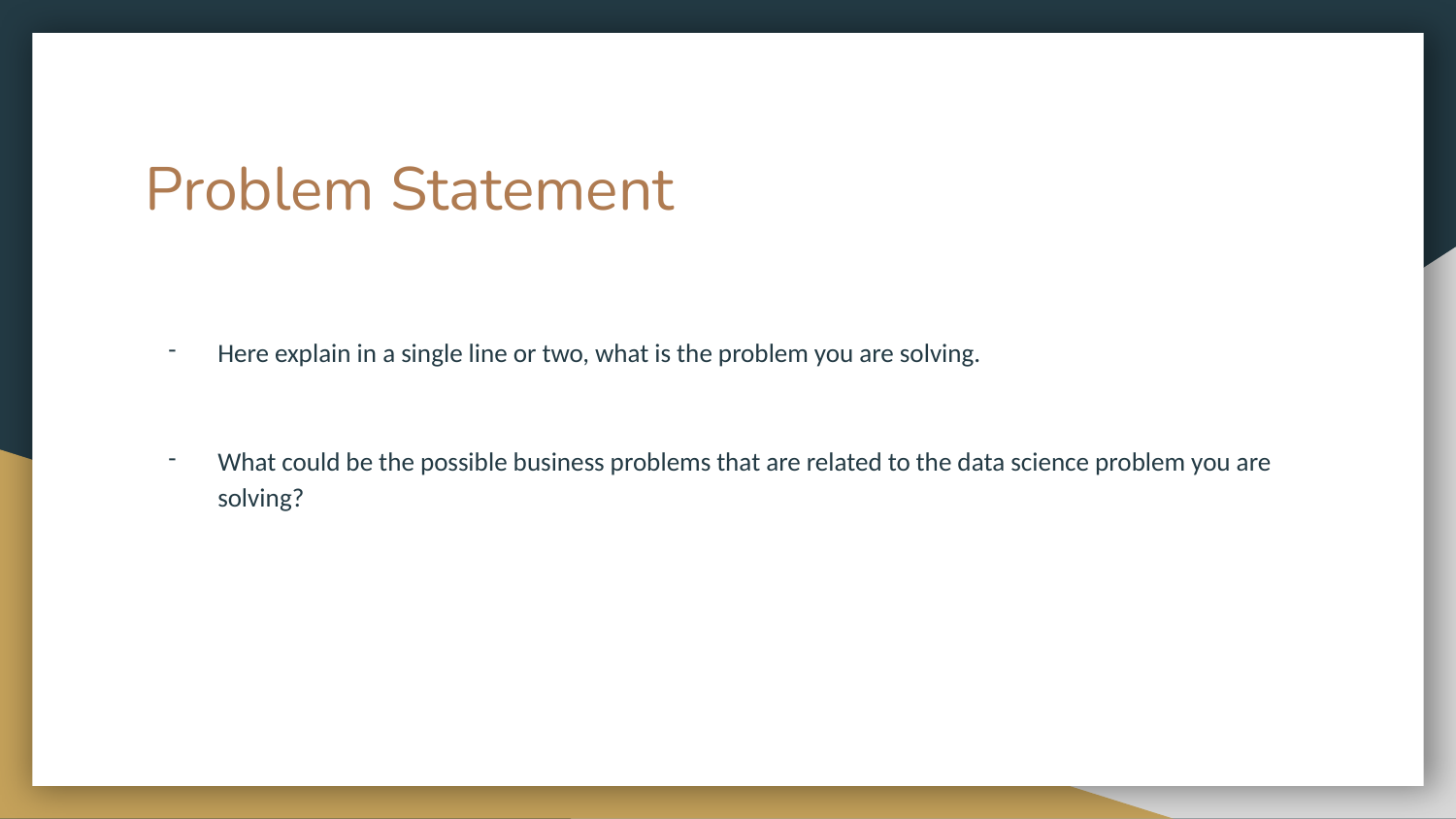

# Problem Statement
Here explain in a single line or two, what is the problem you are solving.

What could be the possible business problems that are related to the data science problem you are solving?